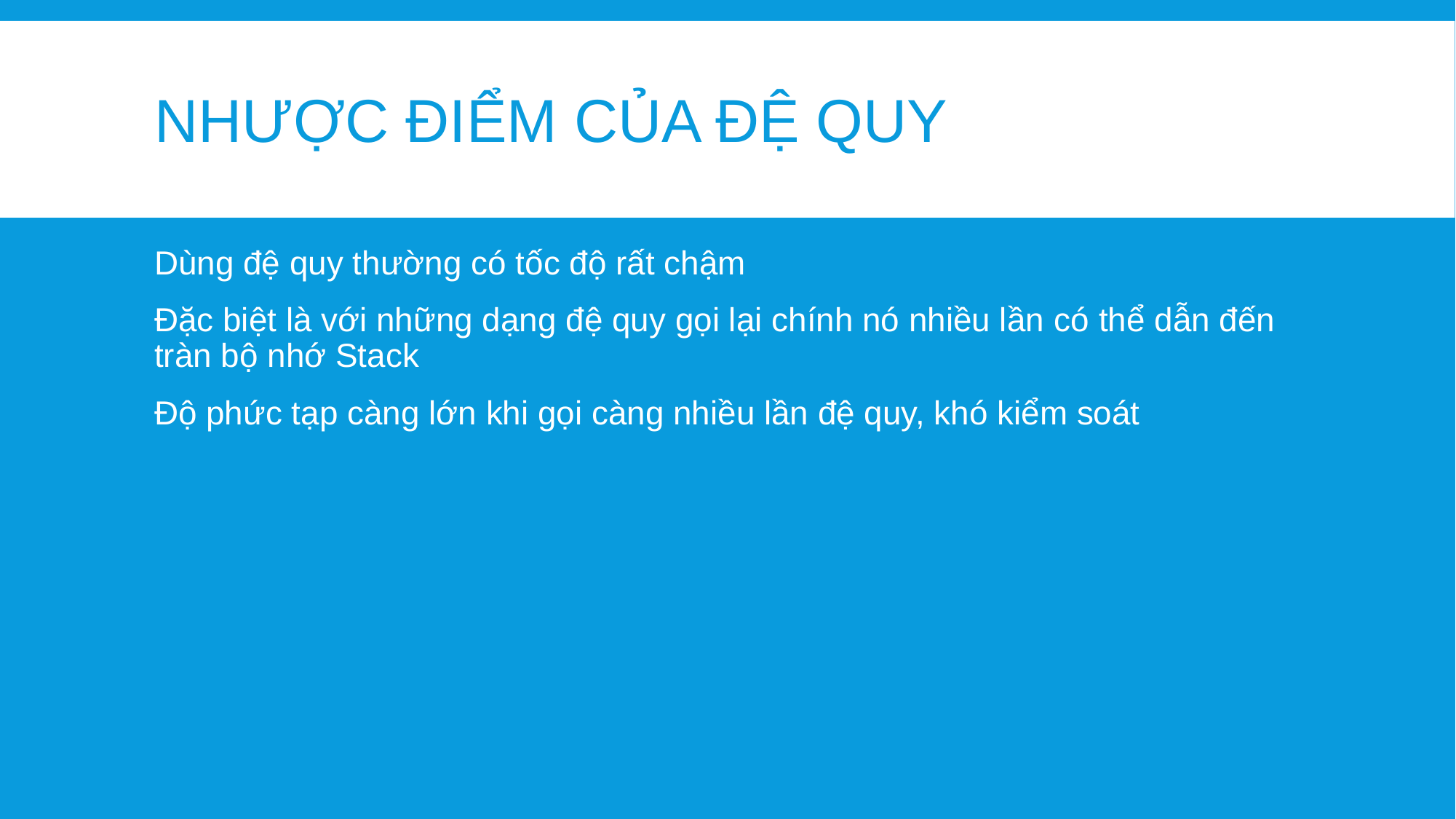

# Nhược điểm của đệ quy
Dùng đệ quy thường có tốc độ rất chậm
Đặc biệt là với những dạng đệ quy gọi lại chính nó nhiều lần có thể dẫn đến tràn bộ nhớ Stack
Độ phức tạp càng lớn khi gọi càng nhiều lần đệ quy, khó kiểm soát